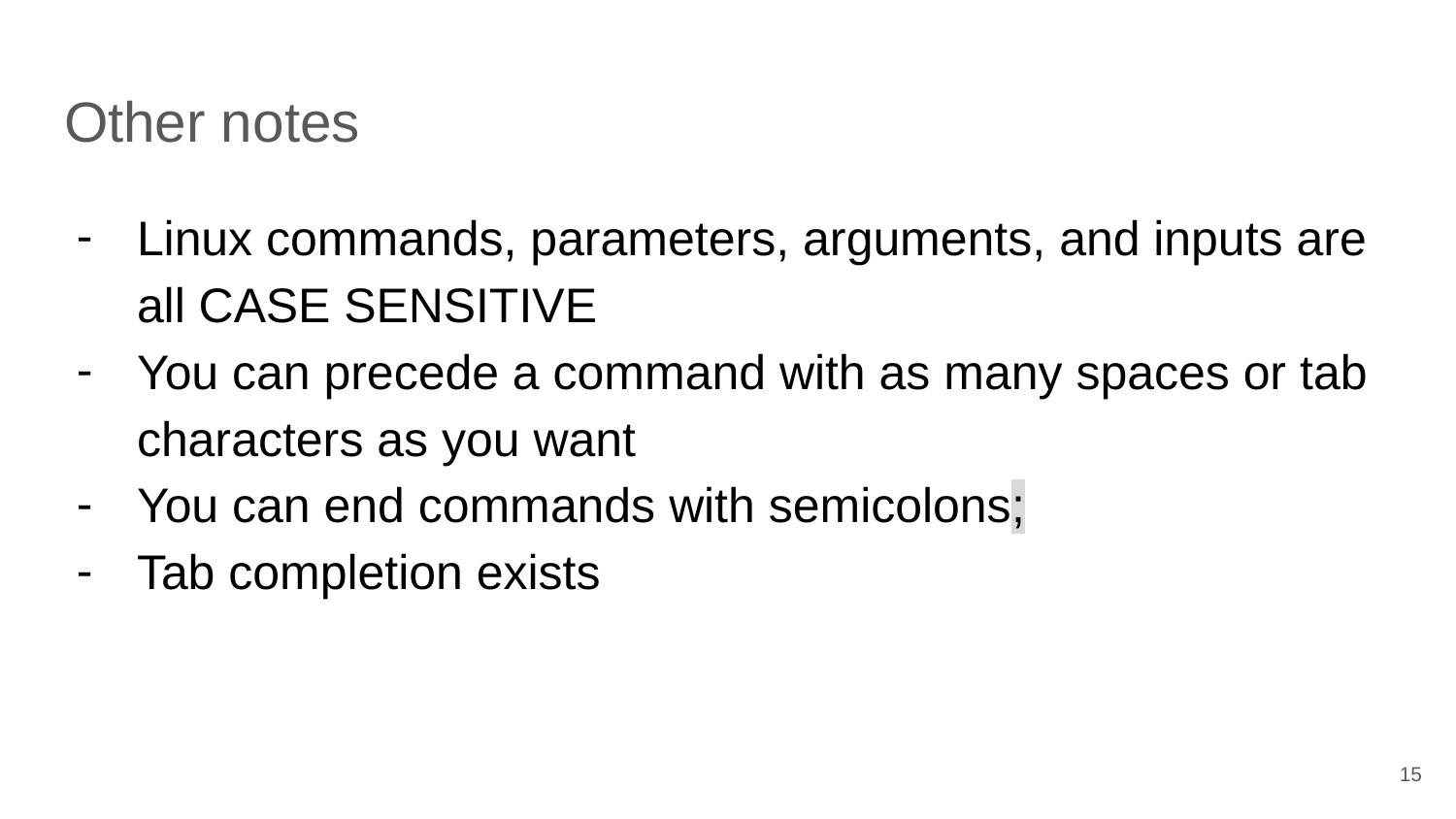

# Other notes
Linux commands, parameters, arguments, and inputs are all CASE SENSITIVE
You can precede a command with as many spaces or tab characters as you want
You can end commands with semicolons;
Tab completion exists
15